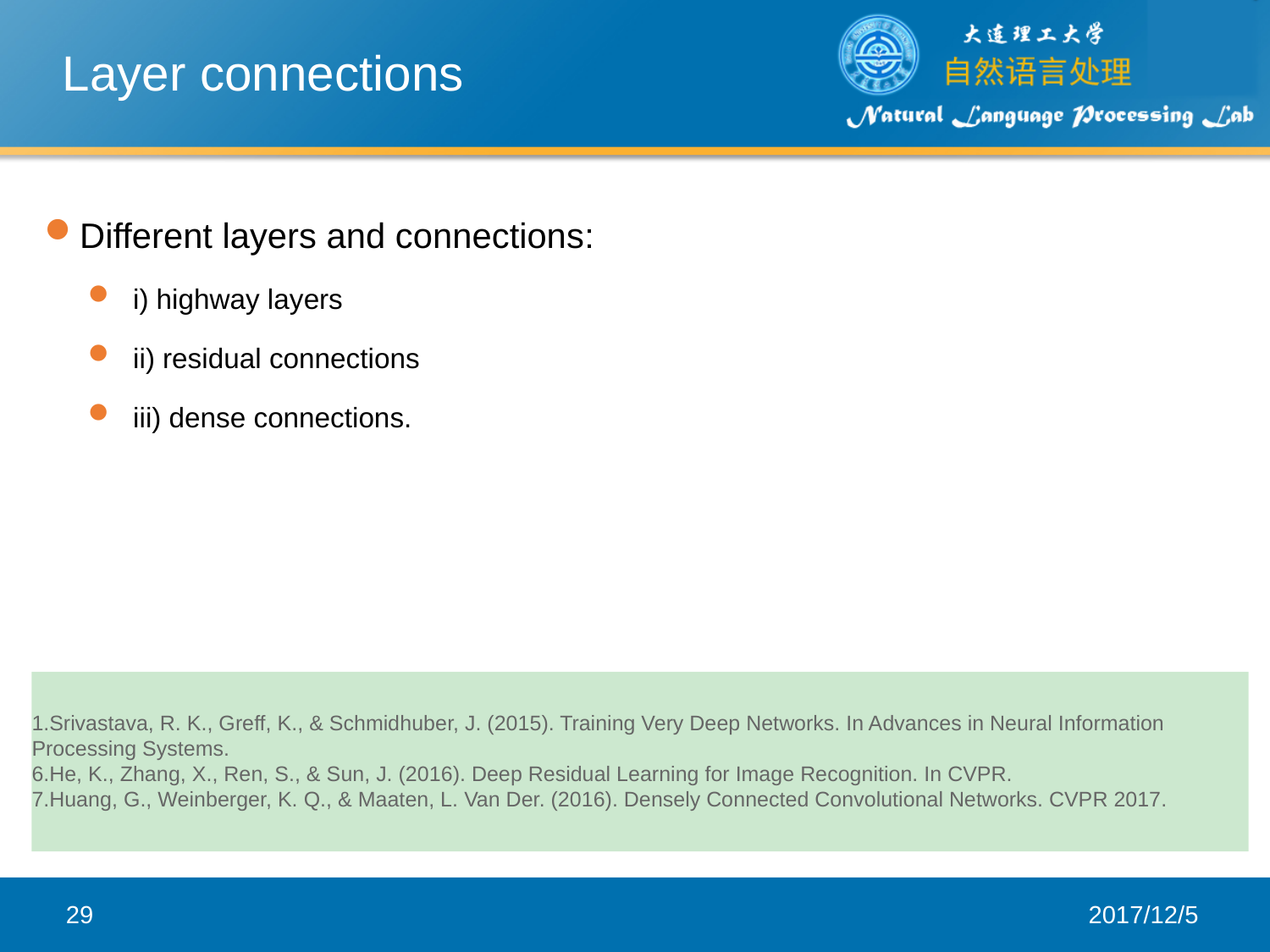

# Layer connections
Different layers and connections:
i) highway layers
ii) residual connections
iii) dense connections.

Srivastava, R. K., Greff, K., & Schmidhuber, J. (2015). Training Very Deep Networks. In Advances in Neural Information Processing Systems.
He, K., Zhang, X., Ren, S., & Sun, J. (2016). Deep Residual Learning for Image Recognition. In CVPR.
Huang, G., Weinberger, K. Q., & Maaten, L. Van Der. (2016). Densely Connected Convolutional Networks. CVPR 2017.

29
2017/12/5